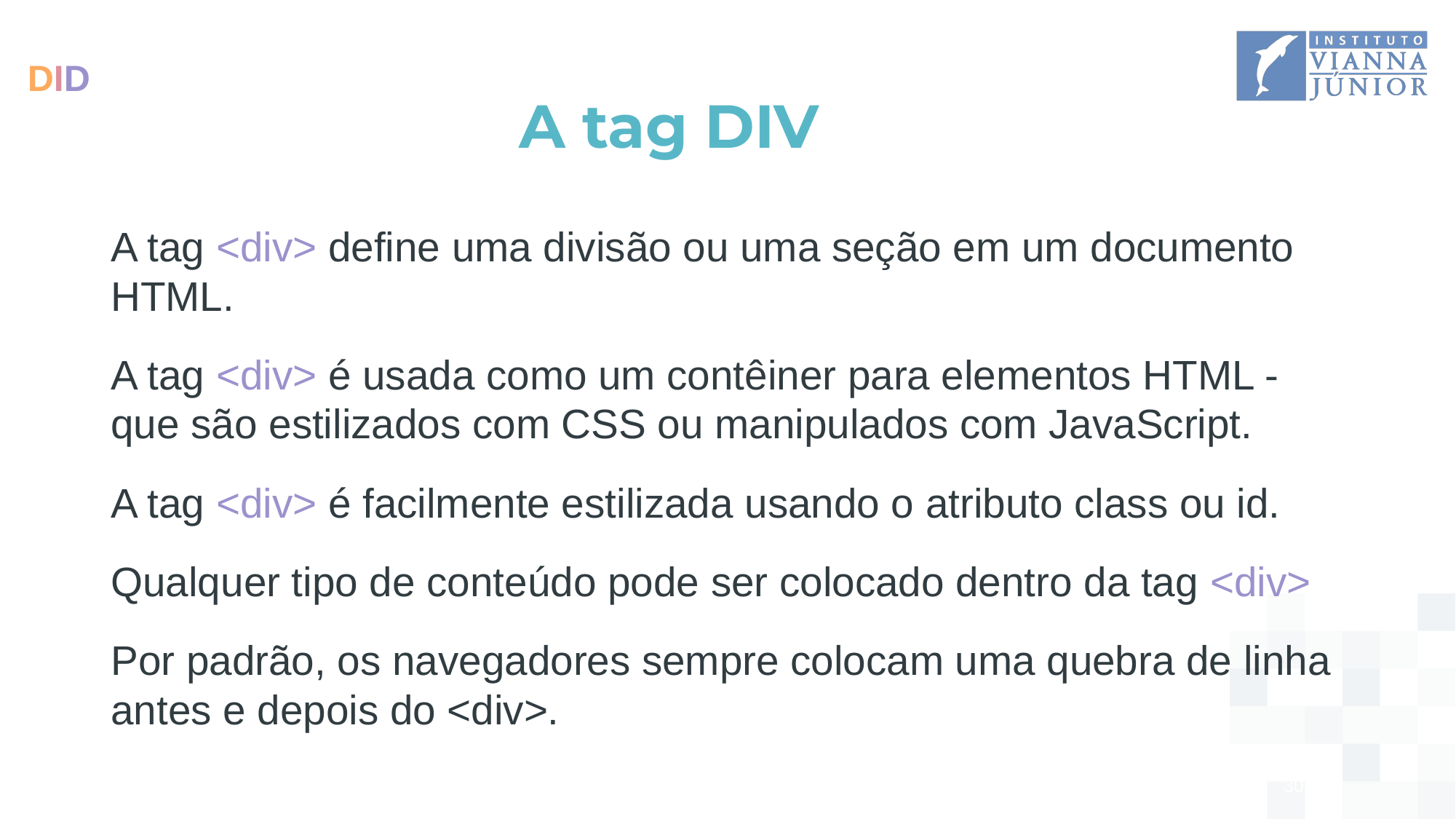

# A tag DIV
A tag <div> define uma divisão ou uma seção em um documento HTML.
A tag <div> é usada como um contêiner para elementos HTML - que são estilizados com CSS ou manipulados com JavaScript.
A tag <div> é facilmente estilizada usando o atributo class ou id.
Qualquer tipo de conteúdo pode ser colocado dentro da tag <div>
Por padrão, os navegadores sempre colocam uma quebra de linha antes e depois do <div>.
30